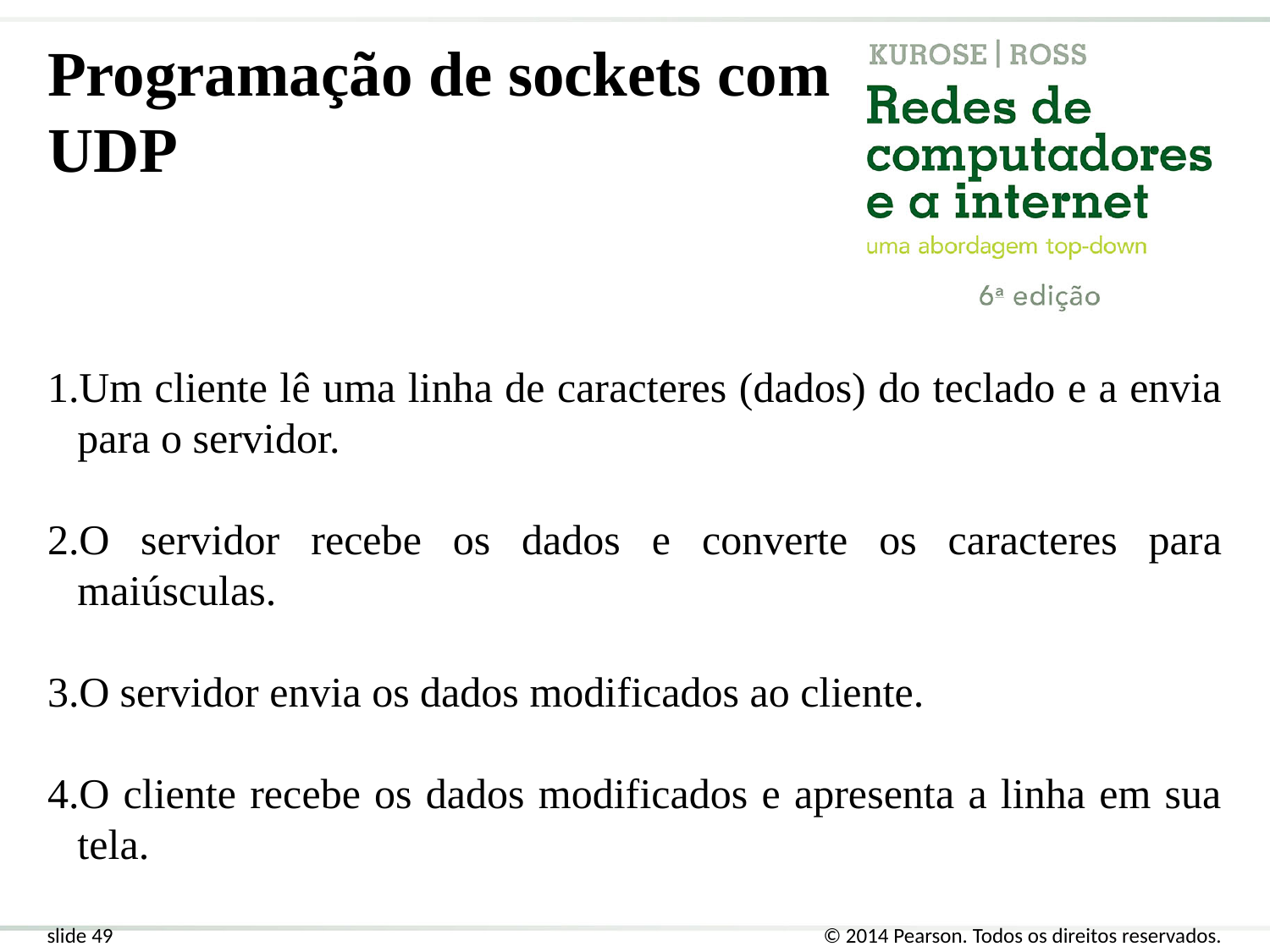

Programação de sockets com UDP

Um cliente lê uma linha de caracteres (dados) do teclado e a envia para o servidor.

O servidor recebe os dados e converte os caracteres para maiúsculas.

O servidor envia os dados modificados ao cliente.

O cliente recebe os dados modificados e apresenta a linha em sua tela.